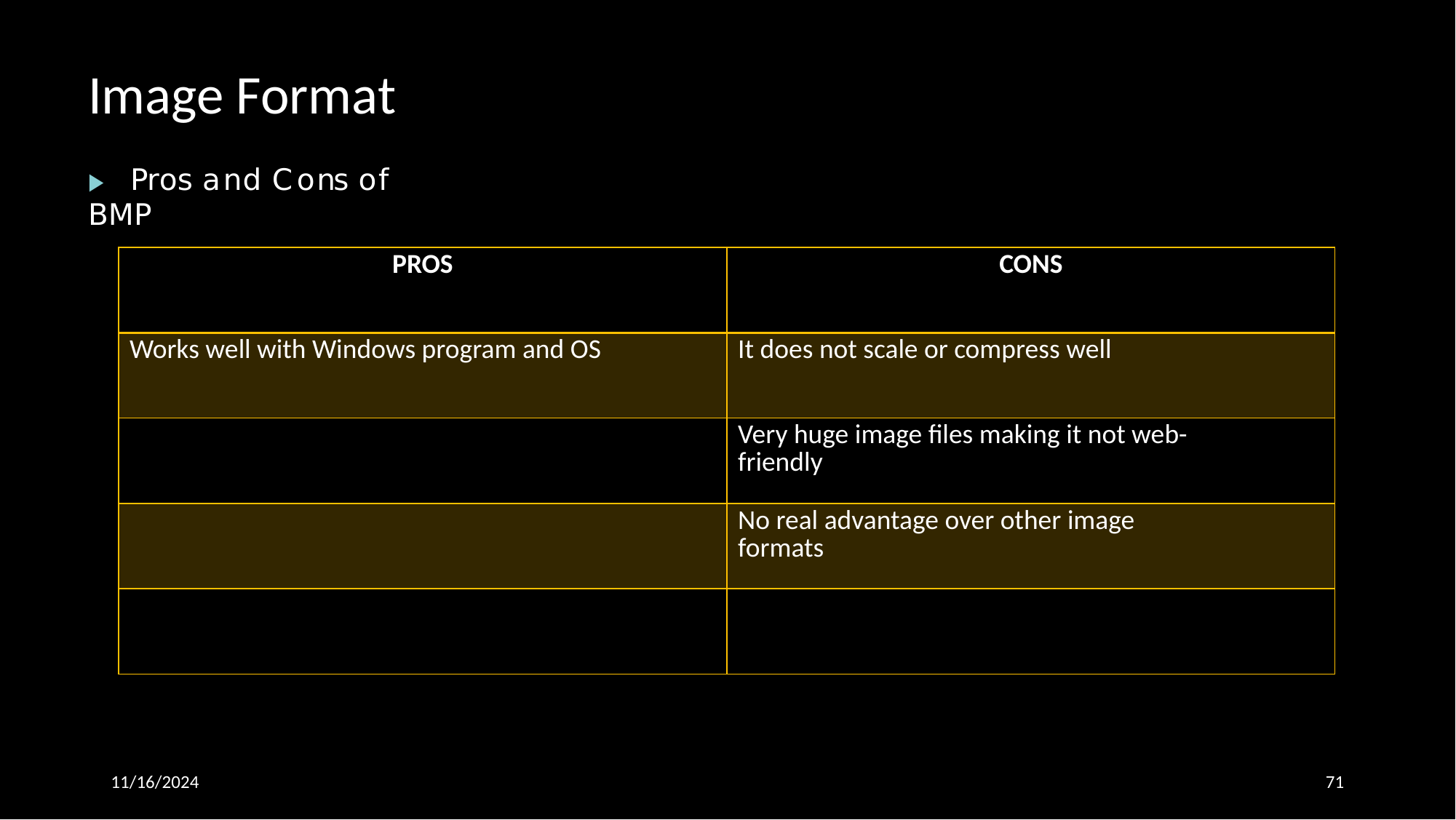

# Image Format
▶	Pros and Cons of BMP
| PROS | CONS |
| --- | --- |
| Works well with Windows program and OS | It does not scale or compress well |
|  | Very huge image files making it not web- friendly |
|  | No real advantage over other image formats |
|  |  |
11/16/2024
71